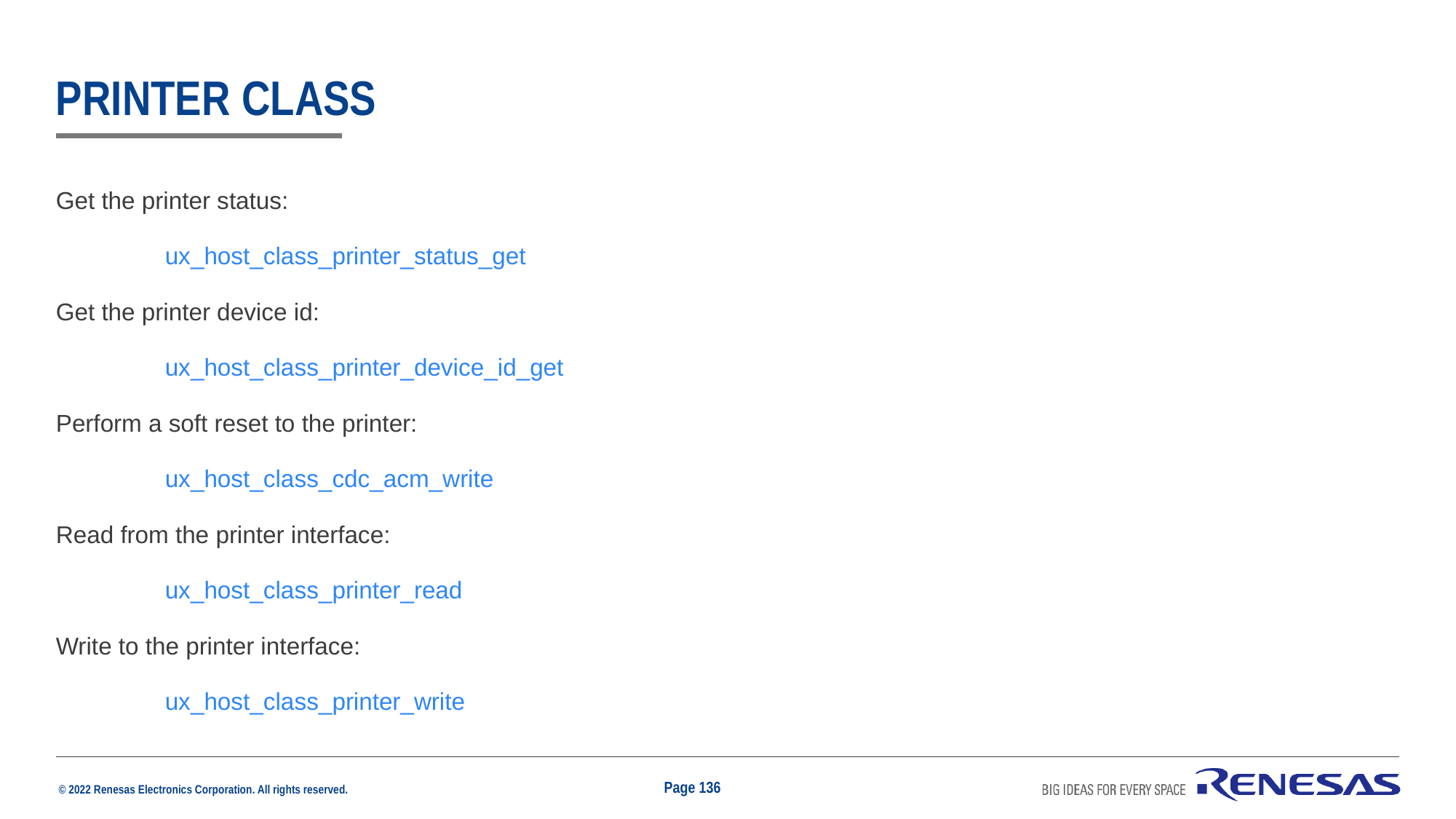

# printer class
Get the printer status:
	ux_host_class_printer_status_get
Get the printer device id:
	ux_host_class_printer_device_id_get
Perform a soft reset to the printer:
	ux_host_class_cdc_acm_write
Read from the printer interface:
	ux_host_class_printer_read
Write to the printer interface:
	ux_host_class_printer_write